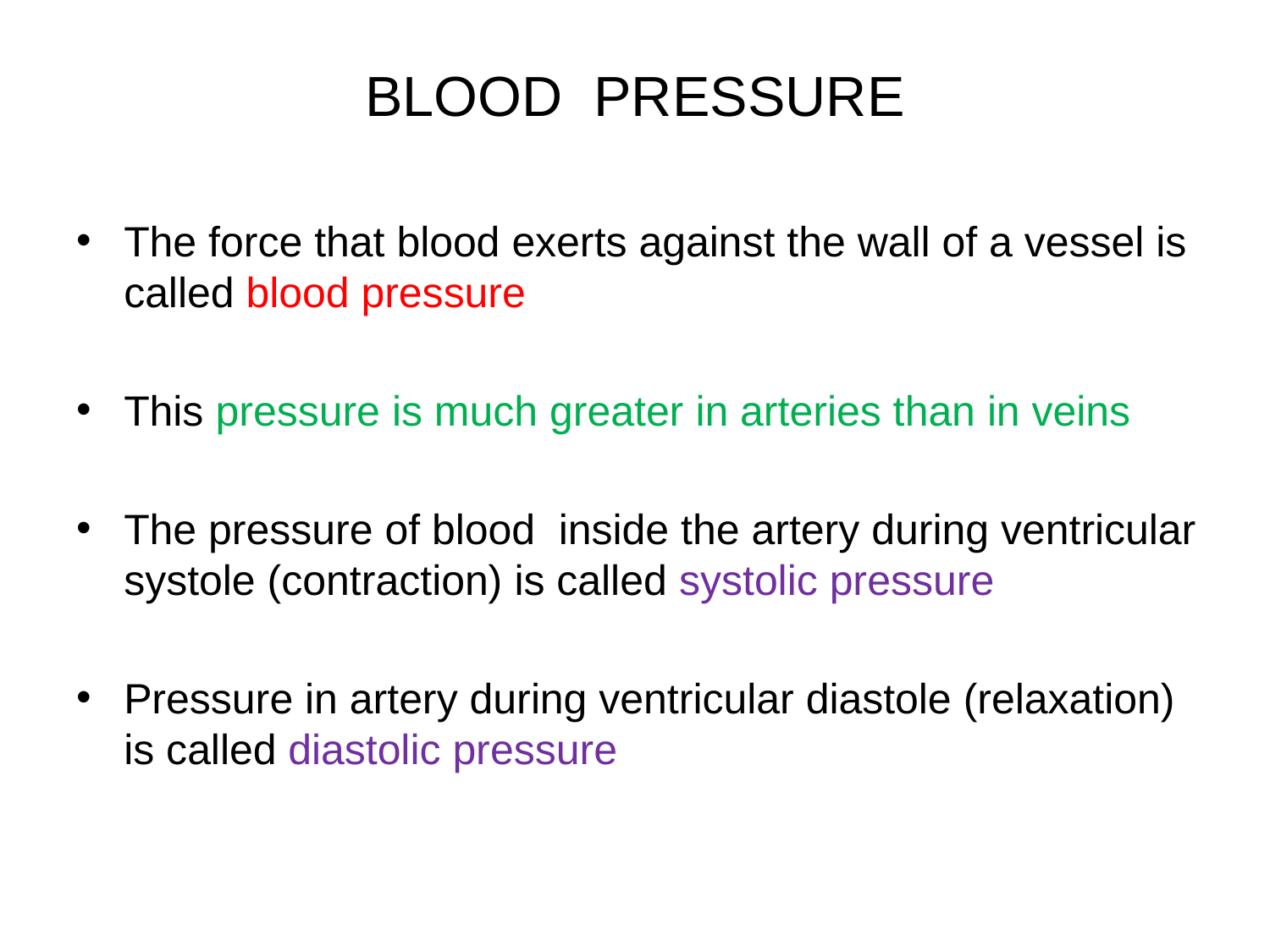

# BLOOD  PRESSURE
The force that blood exerts against the wall of a vessel is called blood pressure

This pressure is much greater in arteries than in veins

The pressure of blood  inside the artery during ventricular systole (contraction) is called systolic pressure

Pressure in artery during ventricular diastole (relaxation) is called diastolic pressure